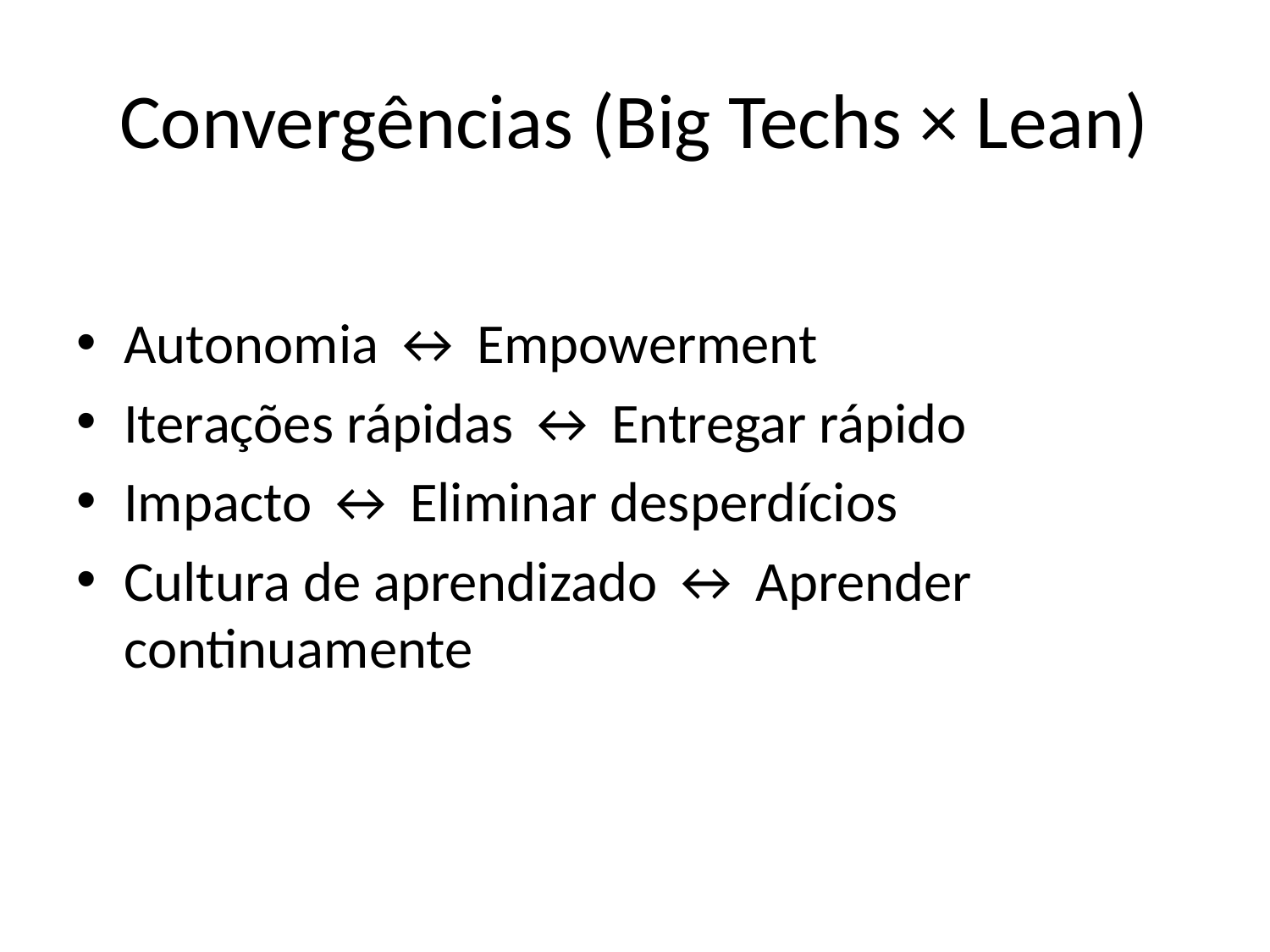

# Convergências (Big Techs × Lean)

Autonomia ↔ Empowerment
Iterações rápidas ↔ Entregar rápido
Impacto ↔ Eliminar desperdícios
Cultura de aprendizado ↔ Aprender continuamente